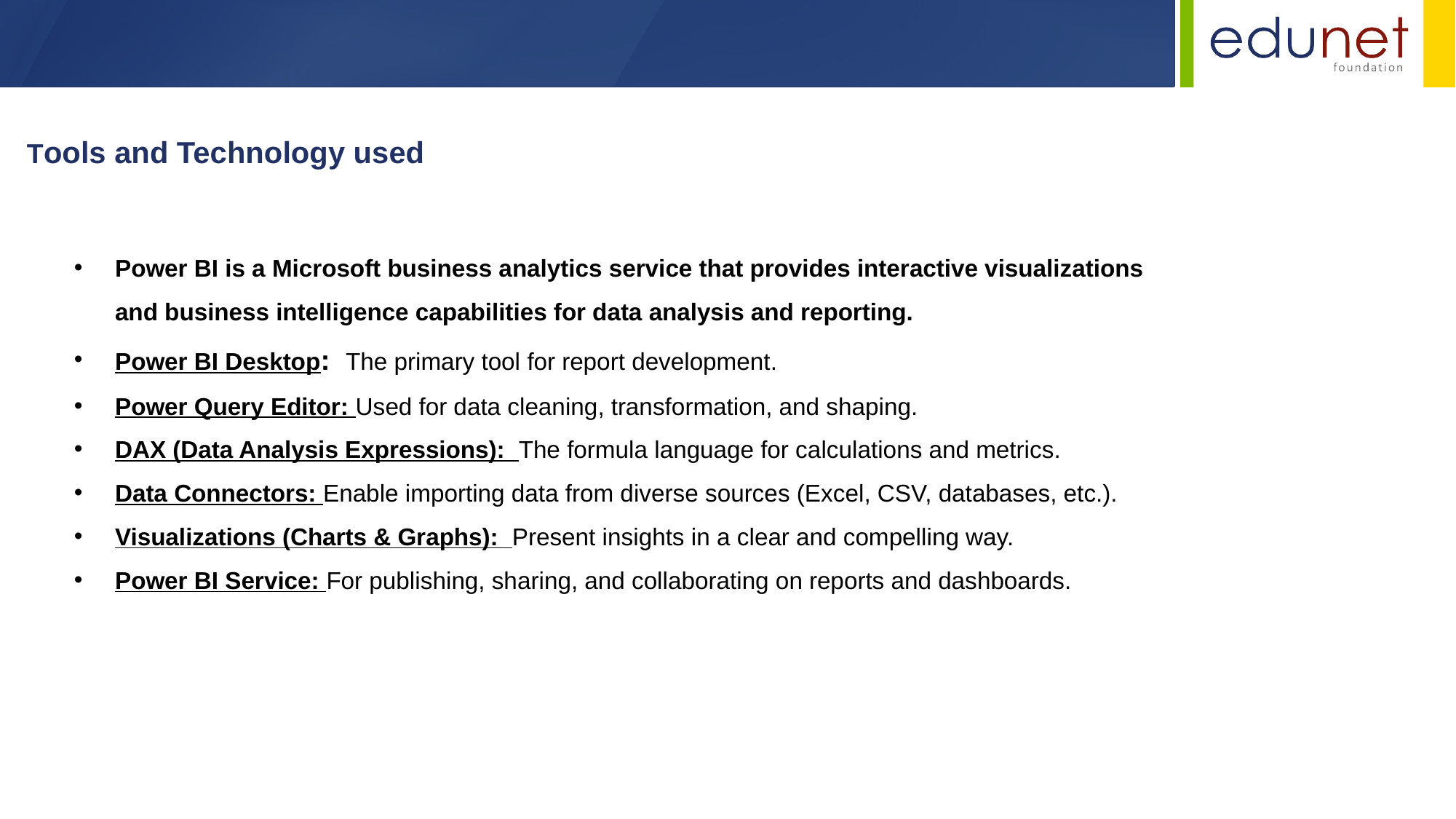

Tools and Technology used
Power BI is a Microsoft business analytics service that provides interactive visualizations and business intelligence capabilities for data analysis and reporting.
Power BI Desktop:  The primary tool for report development.
Power Query Editor: Used for data cleaning, transformation, and shaping.
DAX (Data Analysis Expressions):  The formula language for calculations and metrics.
Data Connectors: Enable importing data from diverse sources (Excel, CSV, databases, etc.).
Visualizations (Charts & Graphs):  Present insights in a clear and compelling way.
Power BI Service: For publishing, sharing, and collaborating on reports and dashboards.